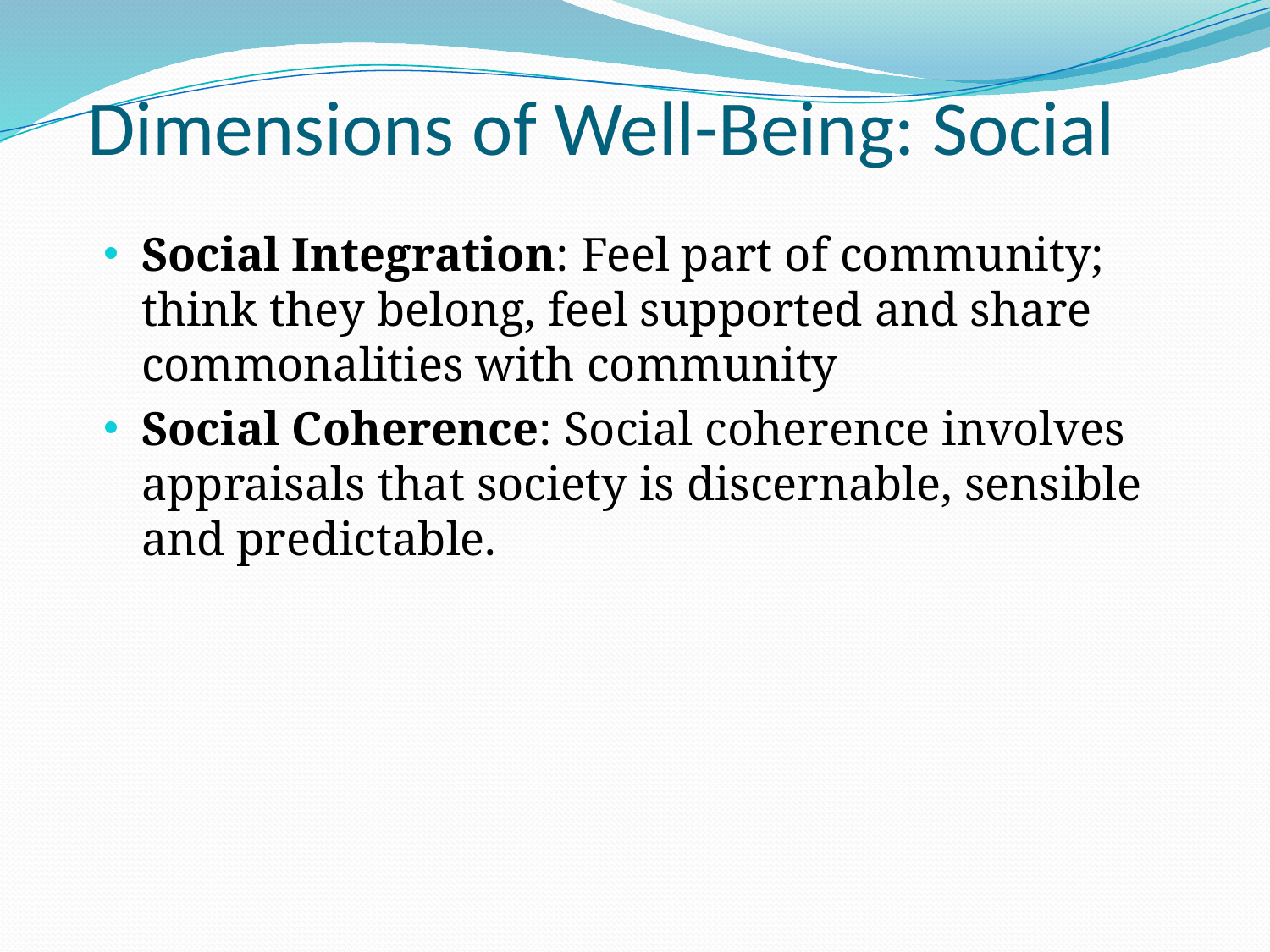

# Dimensions of Well-Being: Social
Social Integration: Feel part of community; think they belong, feel supported and share commonalities with community
Social Coherence: Social coherence involves appraisals that society is discernable, sensible and predictable.